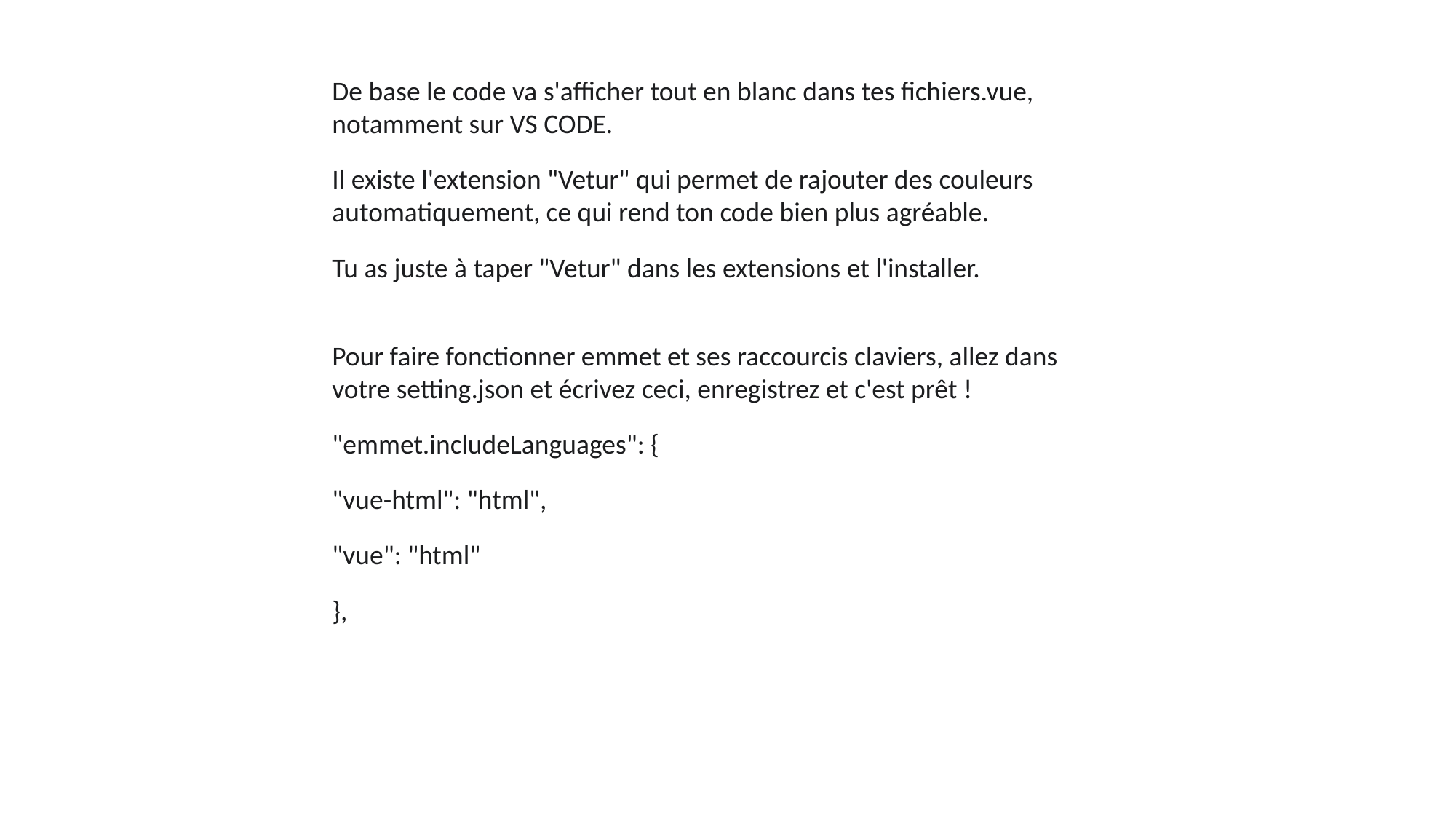

De base le code va s'afficher tout en blanc dans tes fichiers.vue, notamment sur VS CODE.
Il existe l'extension "Vetur" qui permet de rajouter des couleurs automatiquement, ce qui rend ton code bien plus agréable.
Tu as juste à taper "Vetur" dans les extensions et l'installer.

Pour faire fonctionner emmet et ses raccourcis claviers, allez dans votre setting.json et écrivez ceci, enregistrez et c'est prêt !
"emmet.includeLanguages": {
"vue-html": "html",
"vue": "html"
},